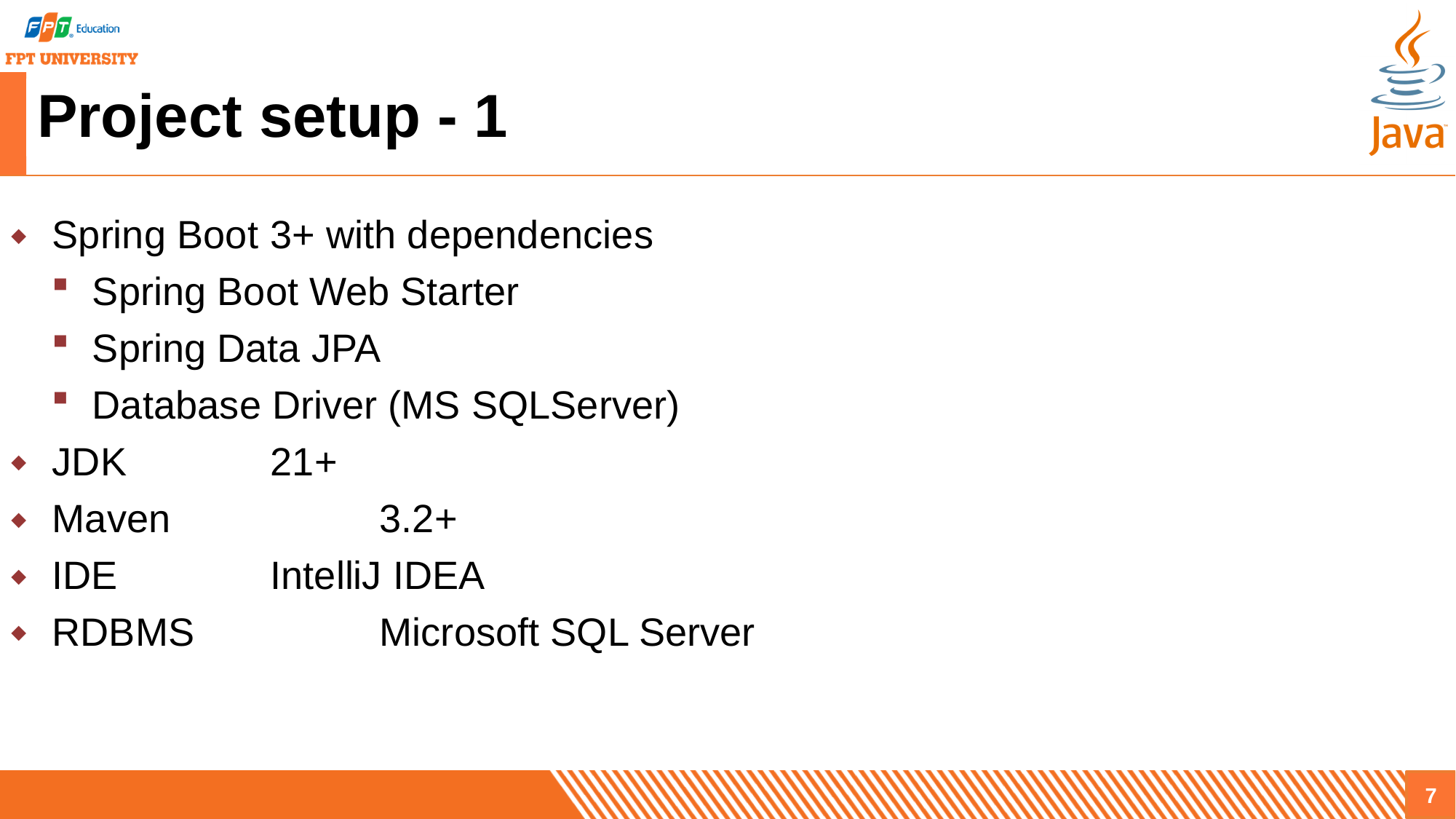

# Project setup - 1
Spring Boot 	3+ with dependencies
Spring Boot Web Starter
Spring Data JPA
Database Driver (MS SQLServer)
JDK		21+
Maven		3.2+
IDE 		IntelliJ IDEA
RDBMS		Microsoft SQL Server
7